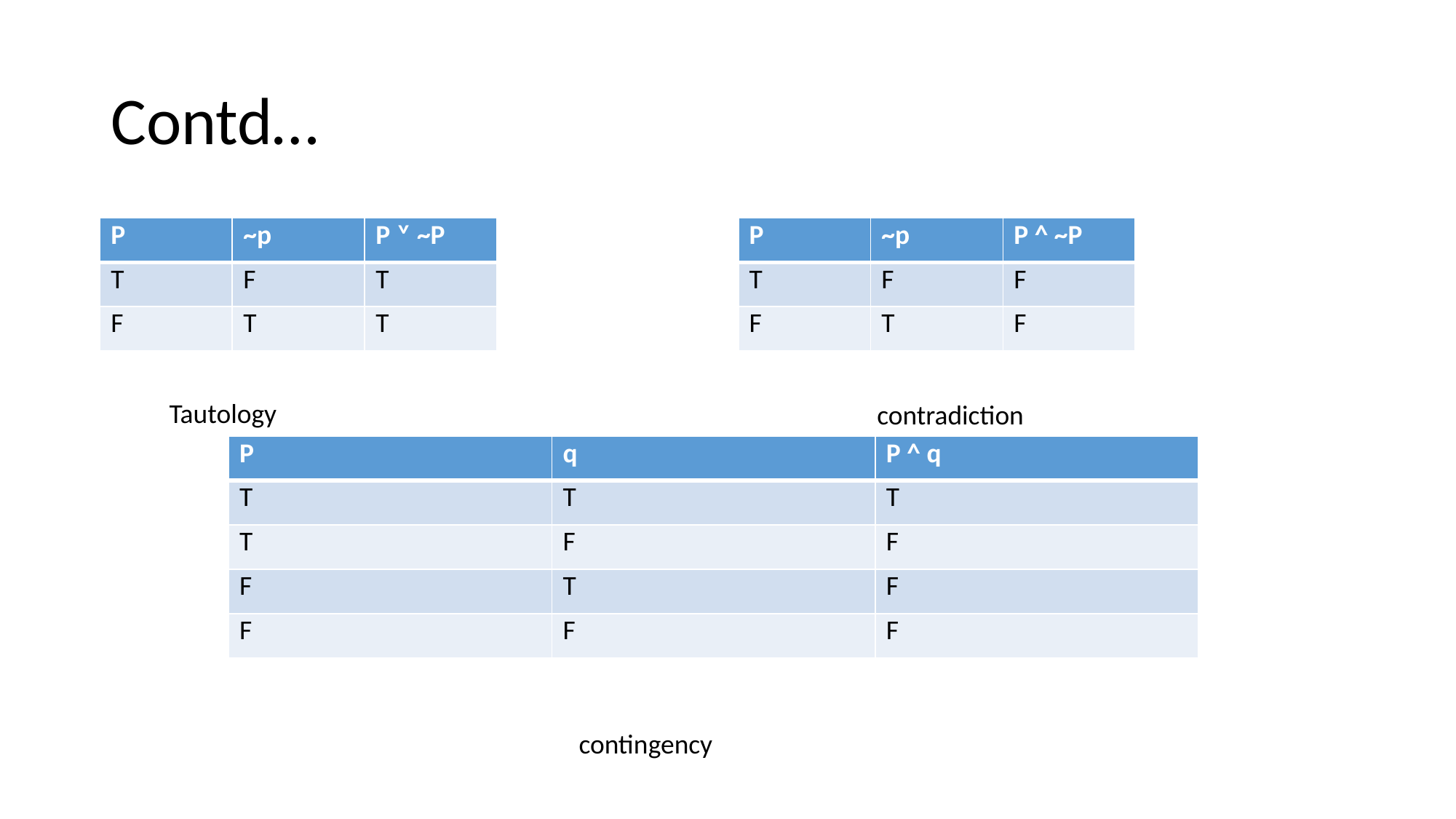

# Contd…
| P | ~p | P ˅ ~P |
| --- | --- | --- |
| T | F | T |
| F | T | T |
| P | ~p | P ^ ~P |
| --- | --- | --- |
| T | F | F |
| F | T | F |
Tautology
contradiction
| P | q | P ^ q |
| --- | --- | --- |
| T | T | T |
| T | F | F |
| F | T | F |
| F | F | F |
contingency